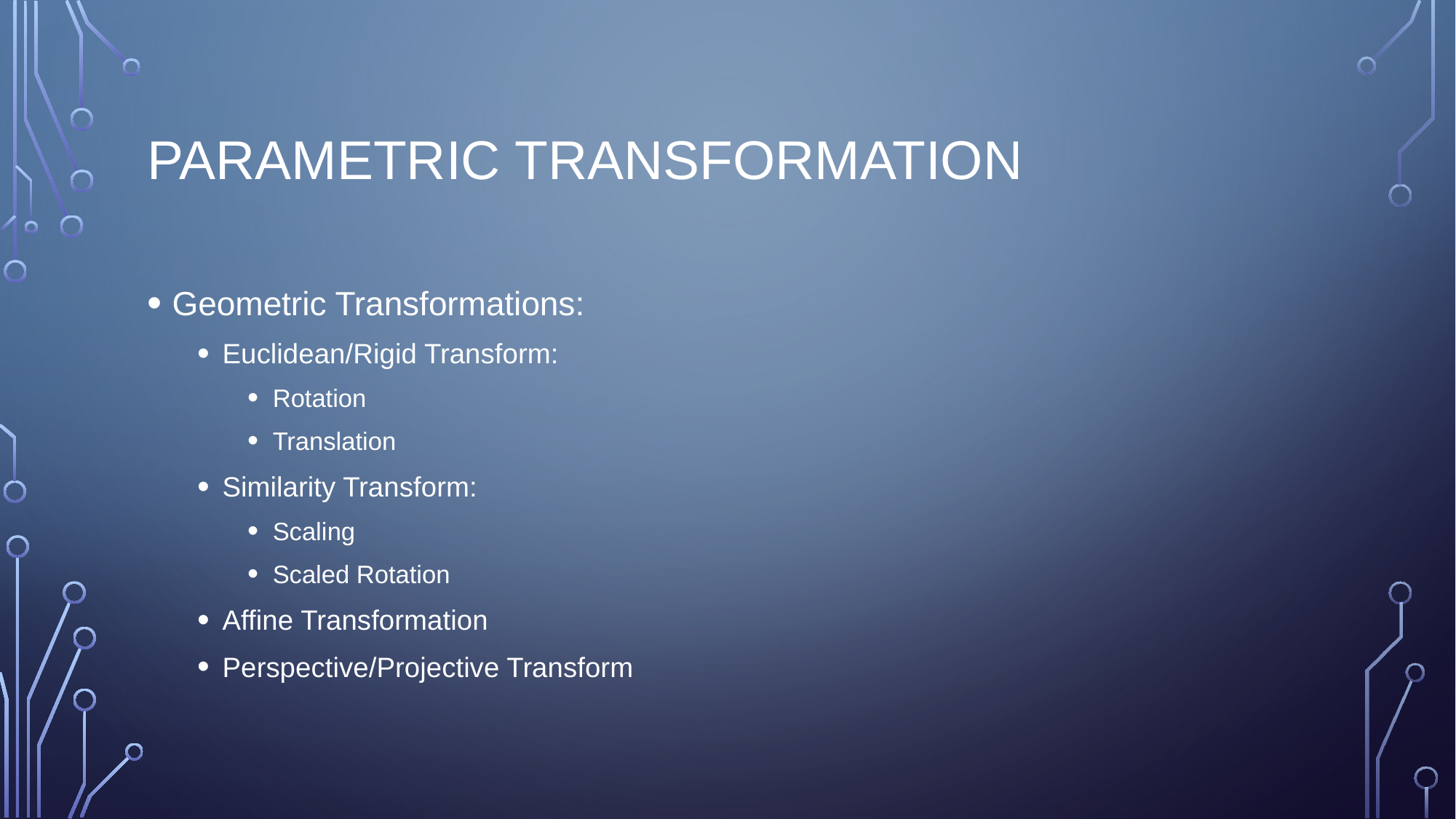

# Parametric Transformation
Geometric Transformations:
Euclidean/Rigid Transform:
Rotation
Translation
Similarity Transform:
Scaling
Scaled Rotation
Affine Transformation
Perspective/Projective Transform